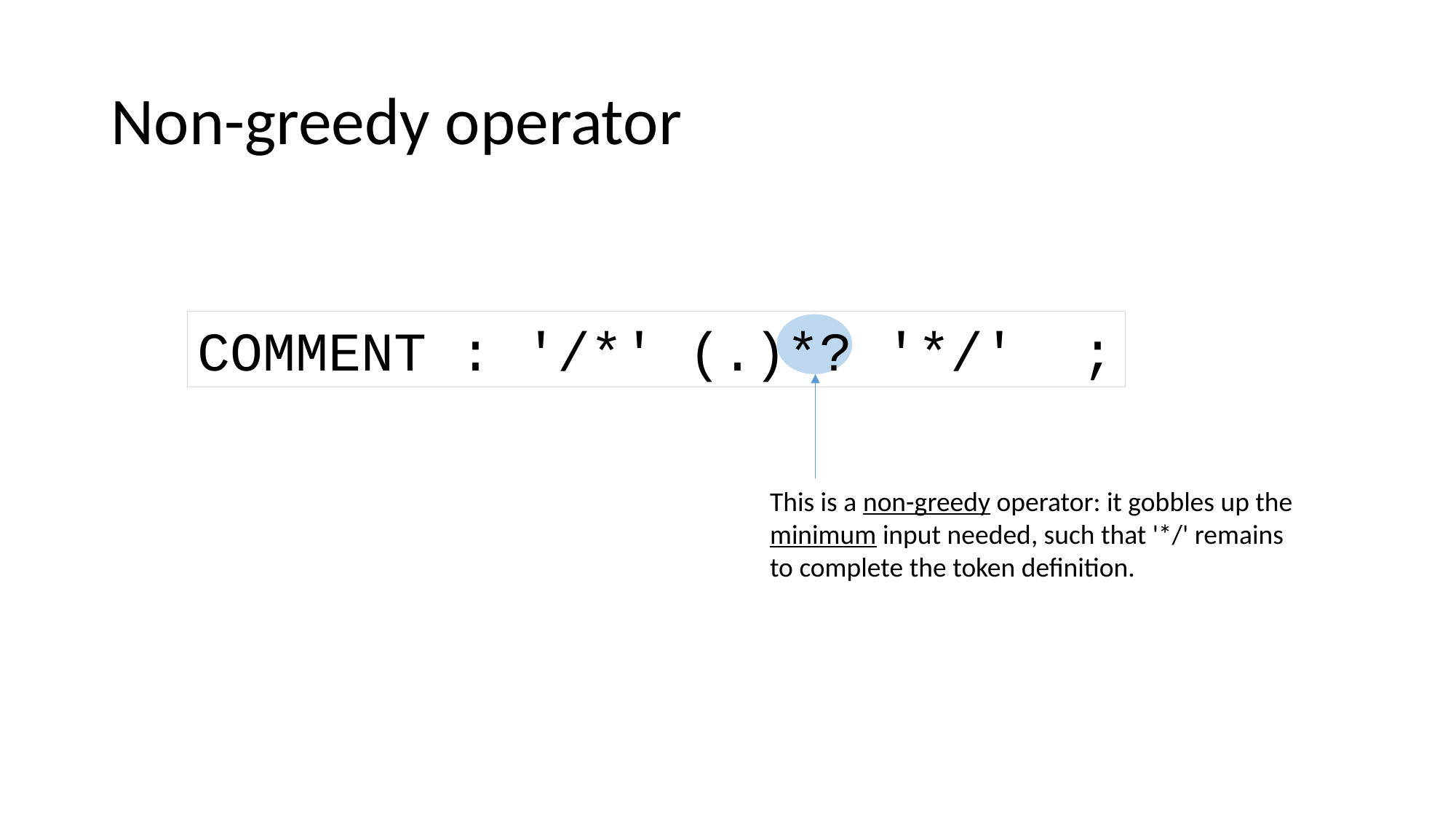

# Non-greedy operator
COMMENT : '/*' (.)*? '*/'  ;

This is a non-greedy operator: it gobbles up the minimum input needed, such that '*/' remains to complete the token definition.